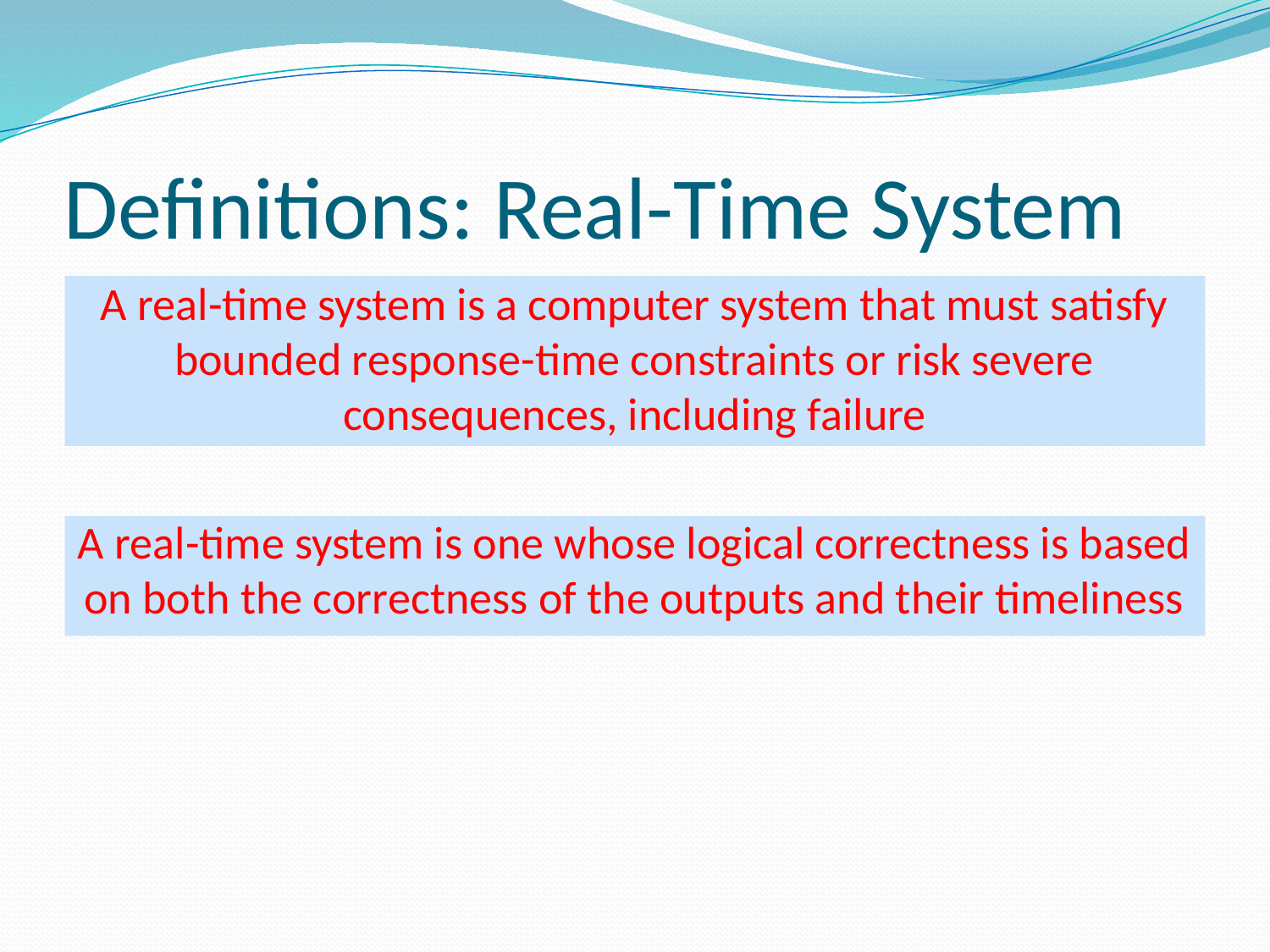

# Definitions: Real-Time System
A real-time system is a computer system that must satisfy bounded response-time constraints or risk severe consequences, including failure

A real-time system is one whose logical correctness is based on both the correctness of the outputs and their timeliness